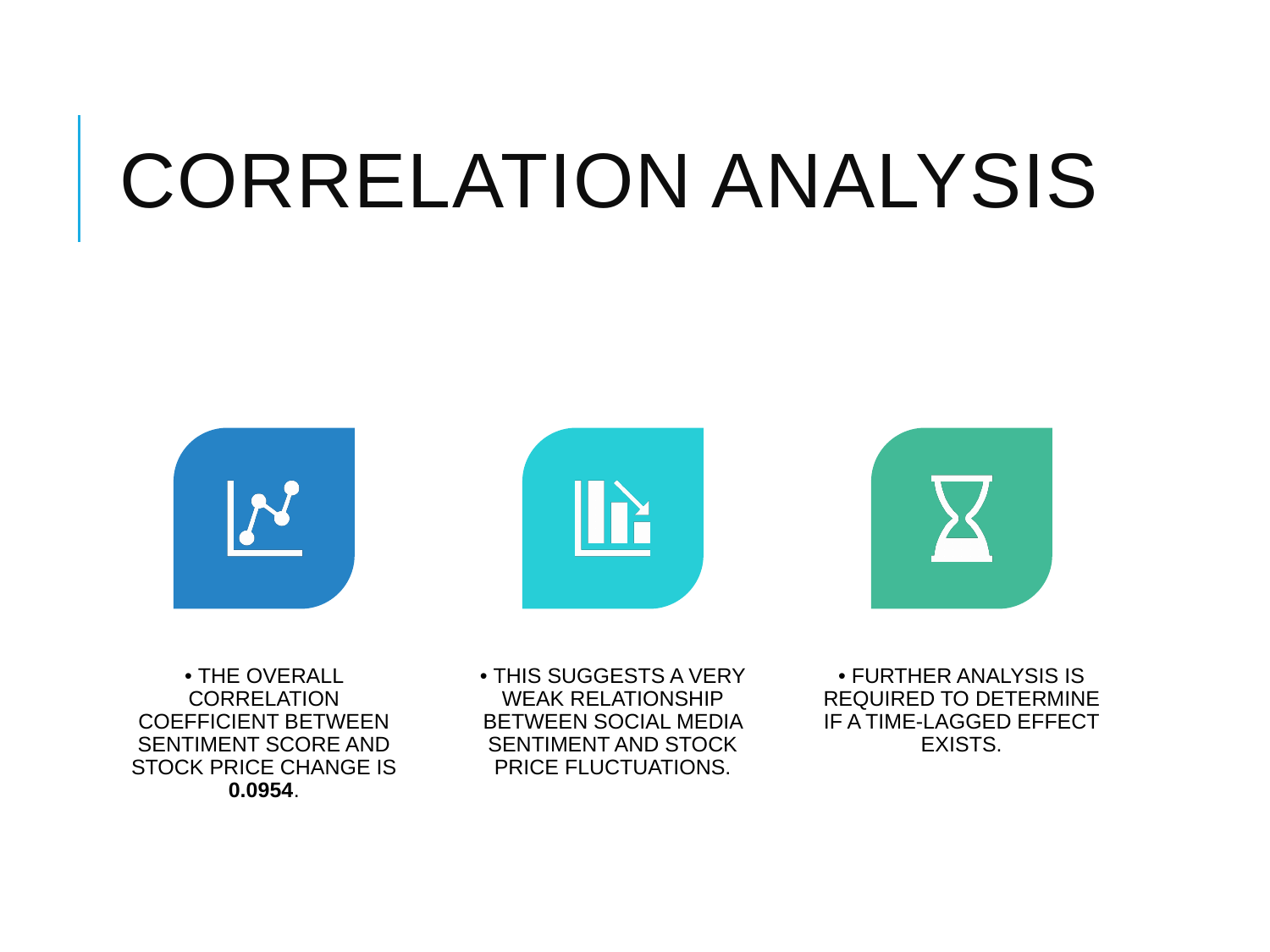

# Correlation Analysis
• The overall correlation coefficient between Sentiment Score and Stock Price Change is 0.0954.
• This suggests a very weak relationship between social media sentiment and stock price fluctuations.
• Further analysis is required to determine if a time-lagged effect exists.